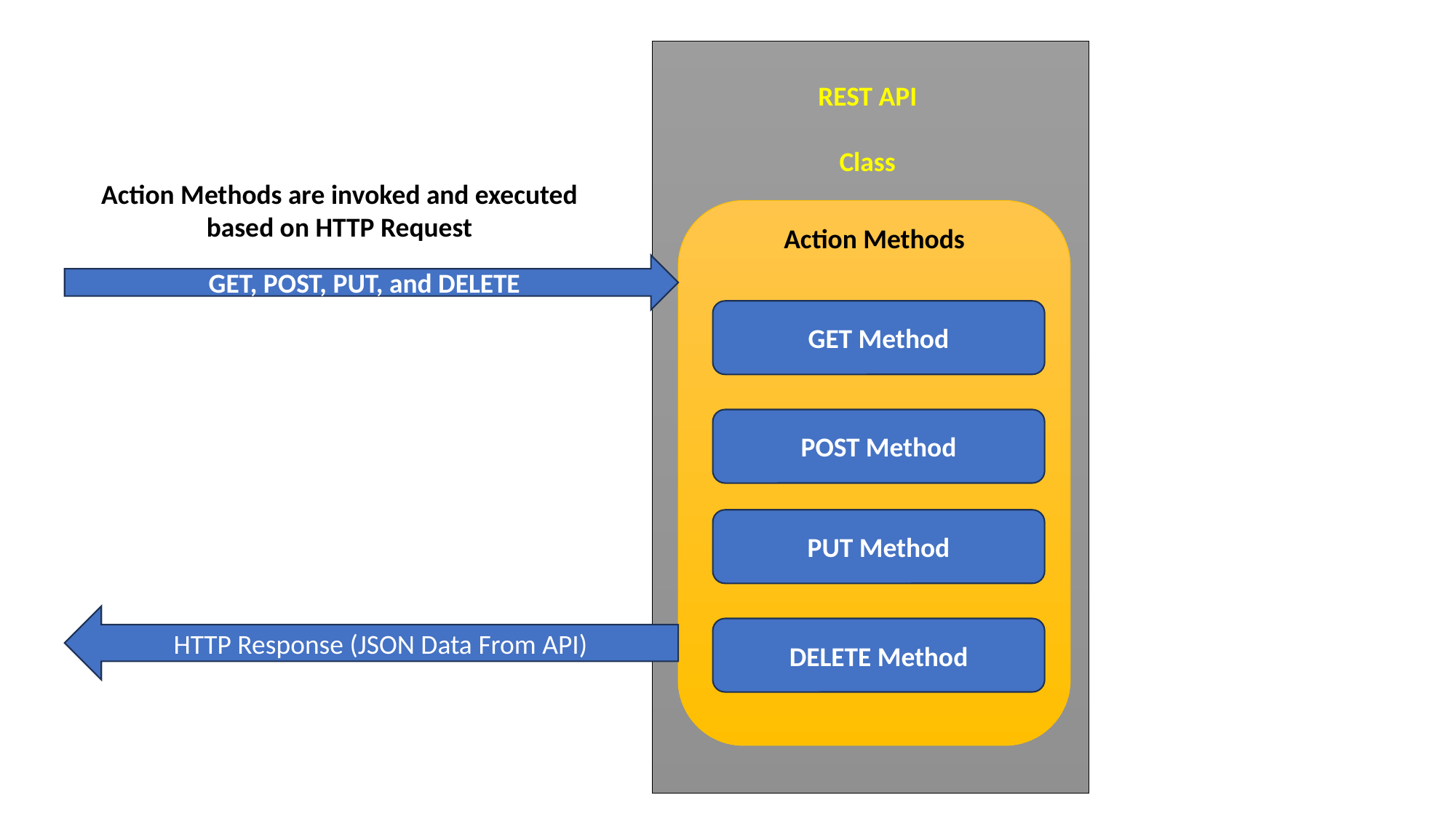

REST API

Class
Action Methods are invoked and executed based on HTTP Request

Action Methods
GET, POST, PUT, and DELETE
GET Method
POST Method
PUT Method
HTTP Response (JSON Data From API)
DELETE Method